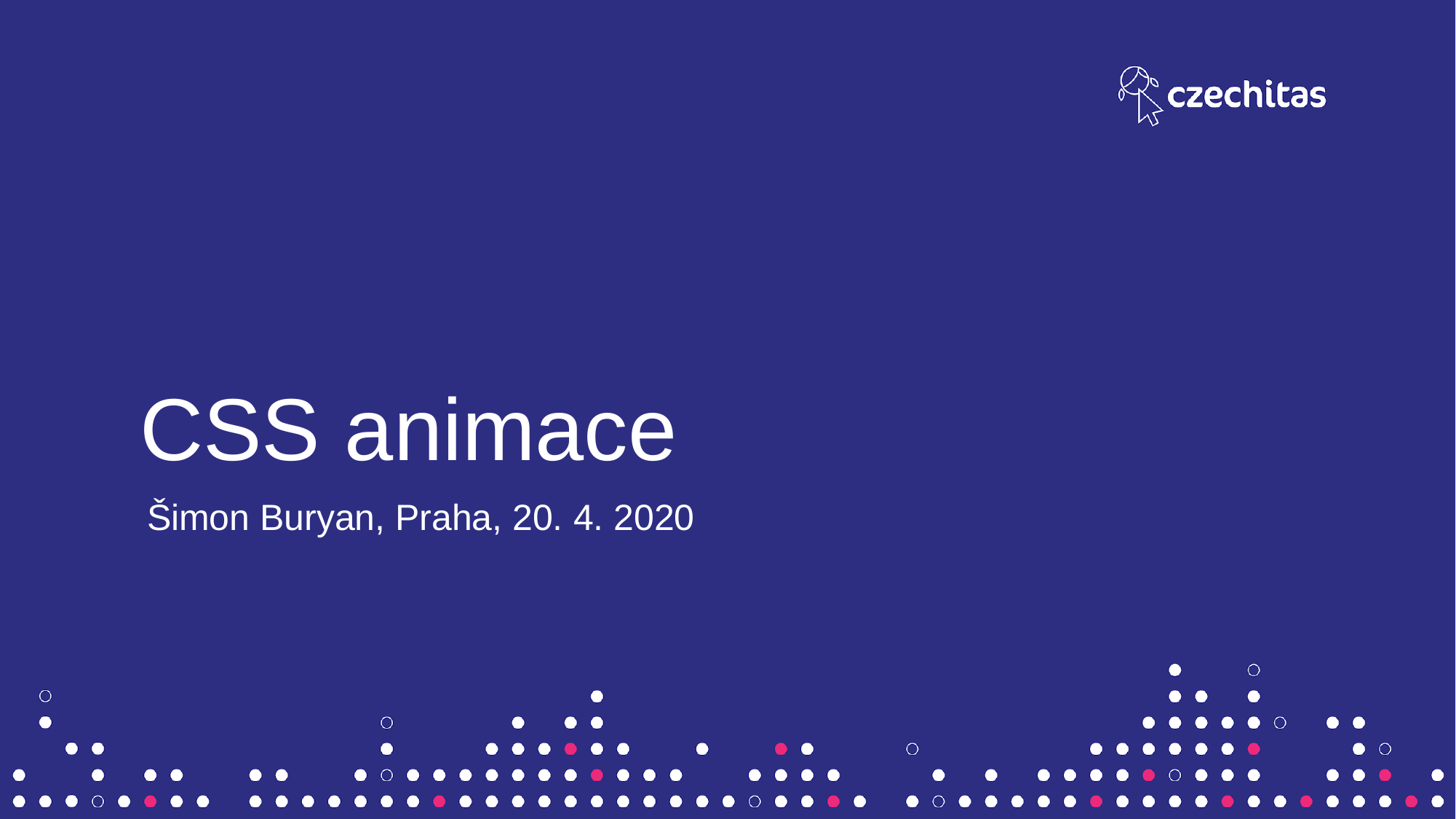

# CSS animace
Šimon Buryan, Praha, 20. 4. 2020